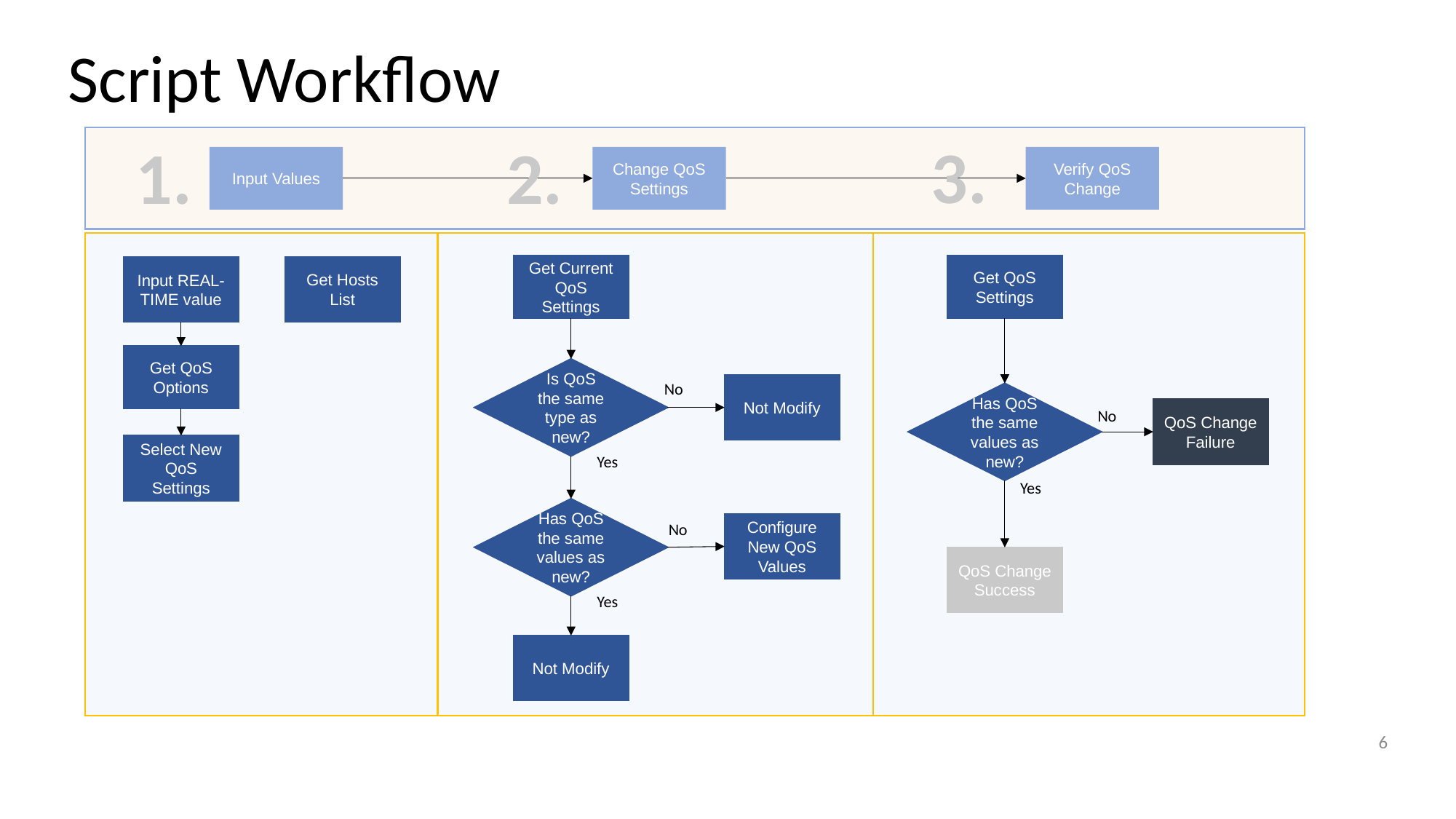

# Script Workflow
3.
2.
1.

Input Values
Change QoS Settings
Verify QoS Change

Get Current QoS Settings
Get QoS Settings
Get Hosts List
Input REAL-TIME value
Get QoS Options
Is QoS the same type as new?
No
Not Modify
Has QoS the same values as new?
QoS Change Failure
No
Select New QoS Settings
Yes
Yes
Has QoS the same values as new?
Configure New QoS Values
No
QoS Change Success
Yes
Not Modify
6